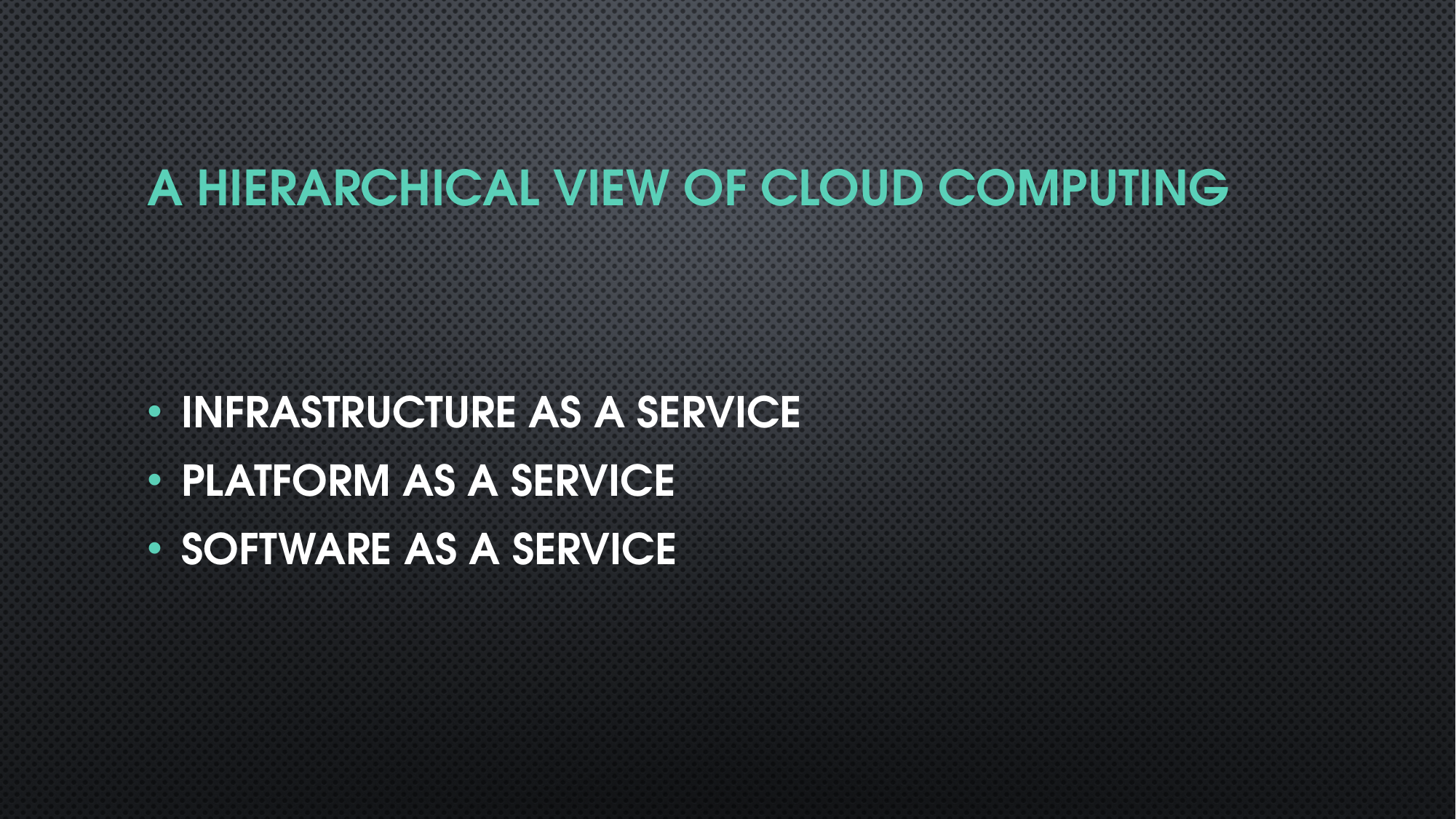

# A Hierarchical View of Cloud Computing
Infrastructure as a service
Platform as a Service
Software as a Service